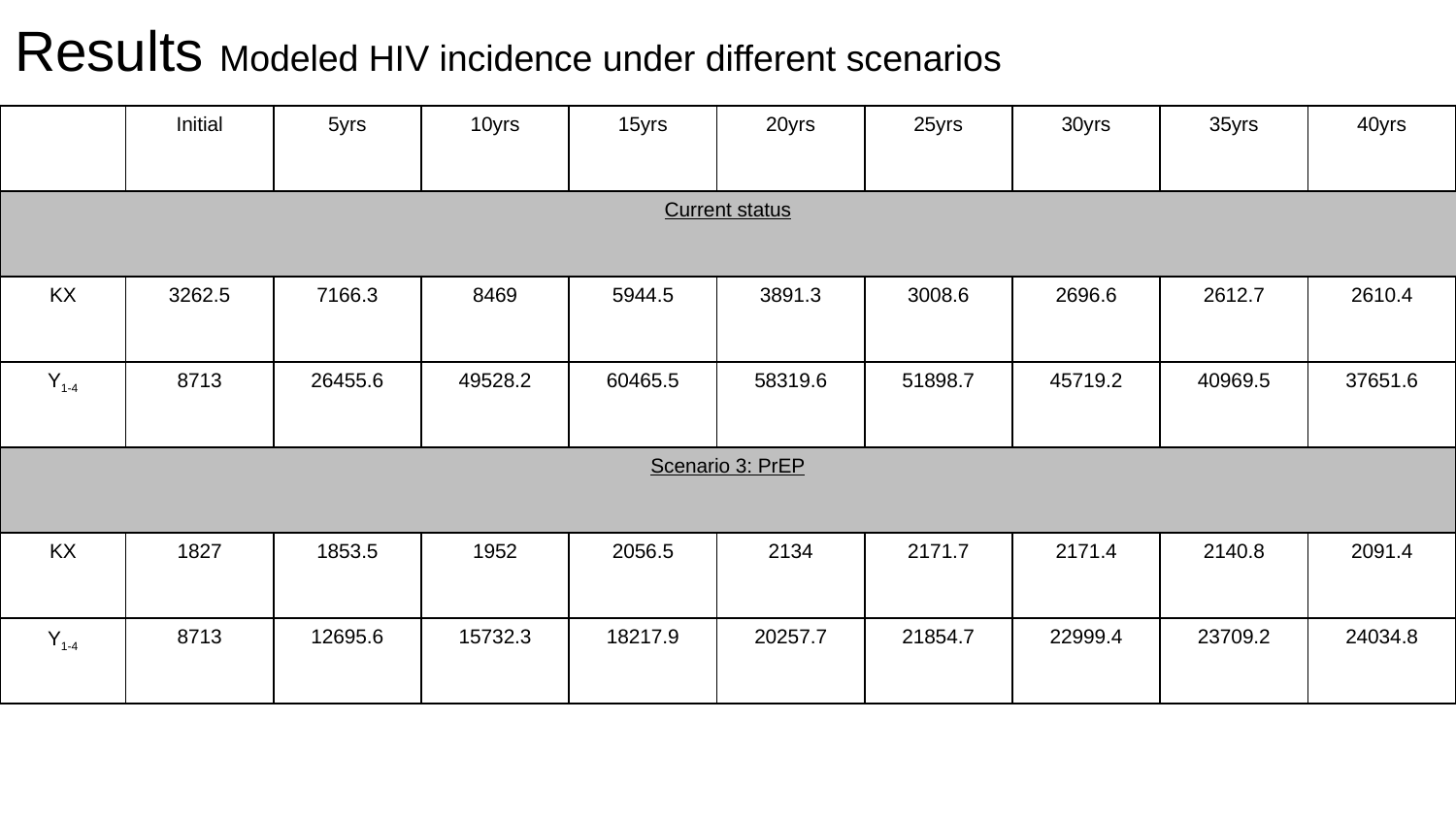

Results Modeled HIV incidence under different scenarios
|  | Initial | 5yrs | 10yrs | 15yrs | 20yrs | 25yrs | 30yrs | 35yrs | 40yrs |
| --- | --- | --- | --- | --- | --- | --- | --- | --- | --- |
| Current status |  |  |  |  |  |  |  |  |  |
| KX | 3262.5 | 7166.3 | 8469 | 5944.5 | 3891.3 | 3008.6 | 2696.6 | 2612.7 | 2610.4 |
| Y1-4 | 8713 | 26455.6 | 49528.2 | 60465.5 | 58319.6 | 51898.7 | 45719.2 | 40969.5 | 37651.6 |
| Scenario 3: PrEP |  |  |  |  |  |  |  |  |  |
| KX | 1827 | 1853.5 | 1952 | 2056.5 | 2134 | 2171.7 | 2171.4 | 2140.8 | 2091.4 |
| Y1-4 | 8713 | 12695.6 | 15732.3 | 18217.9 | 20257.7 | 21854.7 | 22999.4 | 23709.2 | 24034.8 |